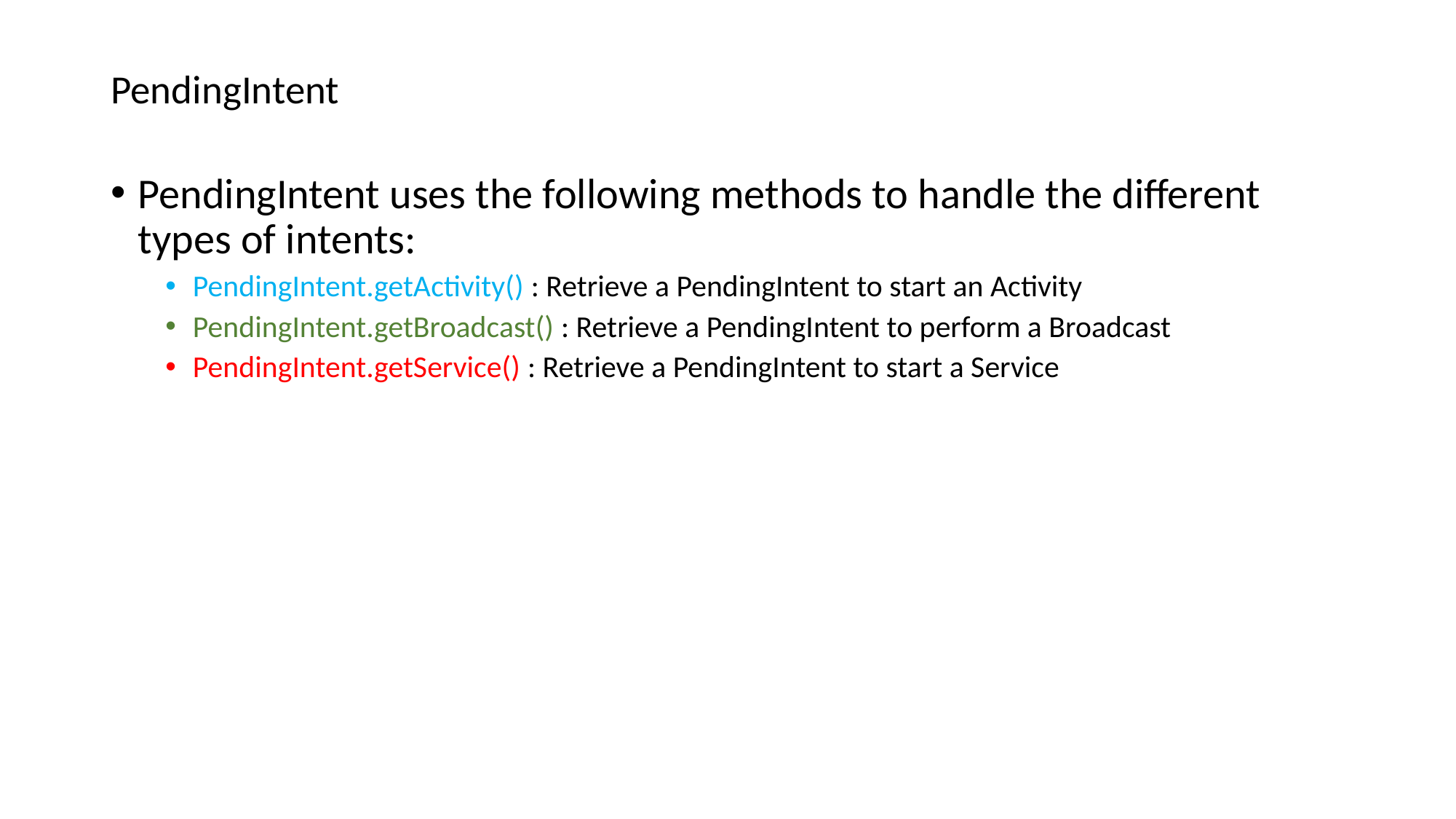

# PendingIntent
PendingIntent uses the following methods to handle the different types of intents:
PendingIntent.getActivity() : Retrieve a PendingIntent to start an Activity
PendingIntent.getBroadcast() : Retrieve a PendingIntent to perform a Broadcast
PendingIntent.getService() : Retrieve a PendingIntent to start a Service